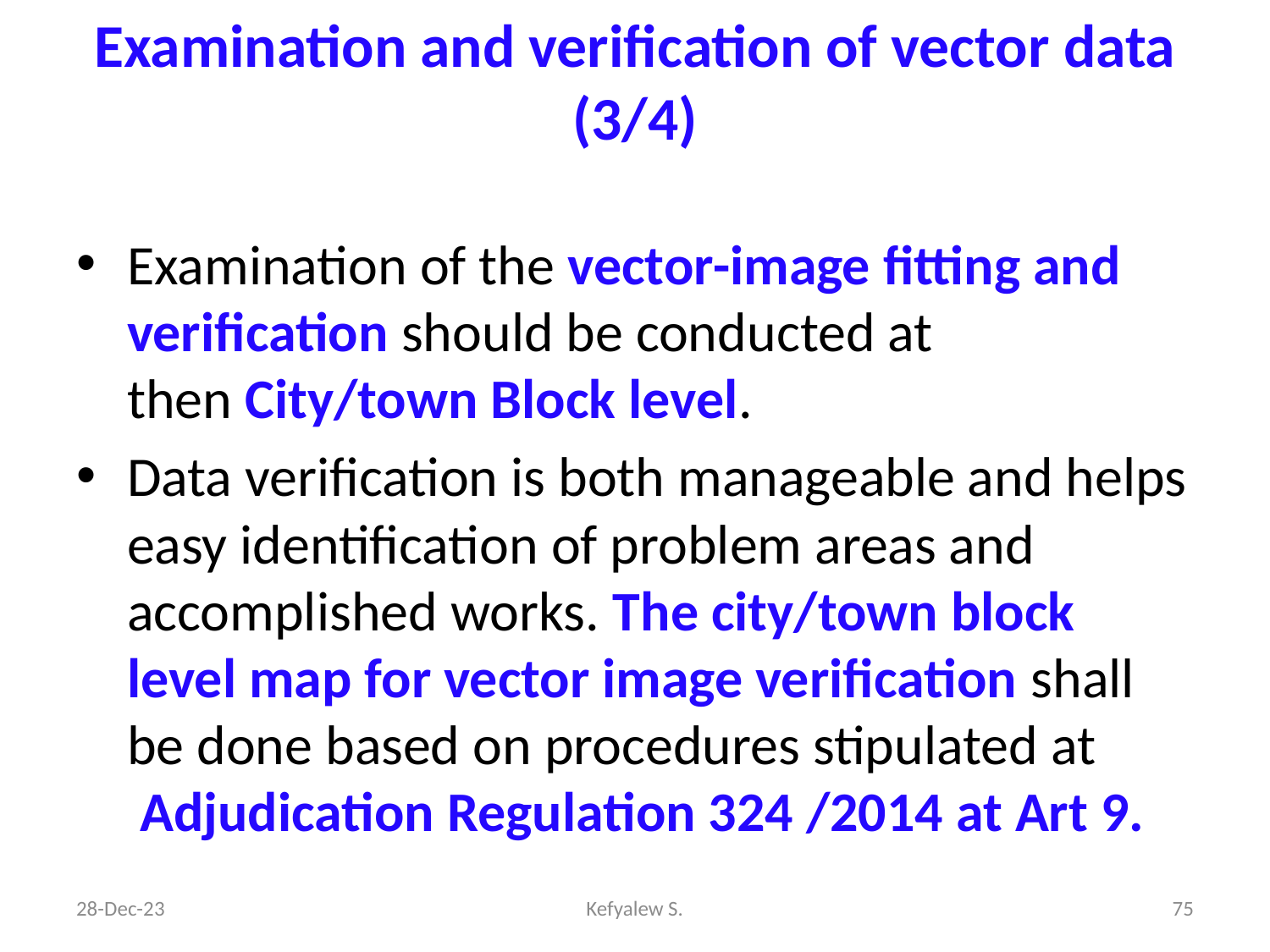

# Examination and verification of vector data (3/4)
Examination of the vector-image fitting and verification should be conducted at then City/town Block level.
Data verification is both manageable and helps easy identification of problem areas and accomplished works. The city/town block level map for vector image verification shall be done based on procedures stipulated at  Adjudication Regulation 324 /2014 at Art 9.
28-Dec-23
Kefyalew S.
75